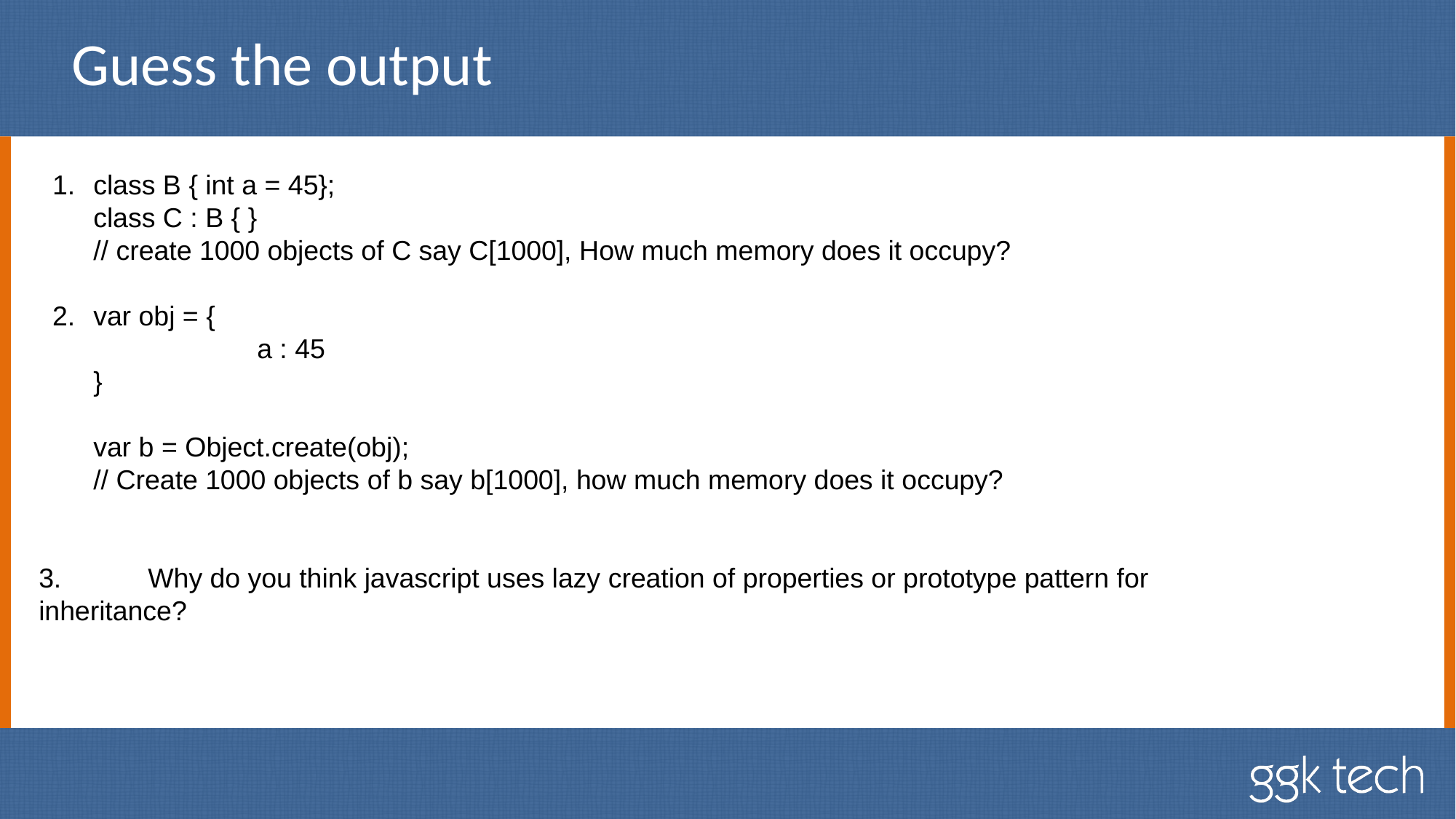

# Guess the output
class B { int a = 45};
class C : B { }
// create 1000 objects of C say C[1000], How much memory does it occupy?

var obj = {
     		a : 45
}

var b = Object.create(obj);
// Create 1000 objects of b say b[1000], how much memory does it occupy?

3. 	Why do you think javascript uses lazy creation of properties or prototype pattern for inheritance?